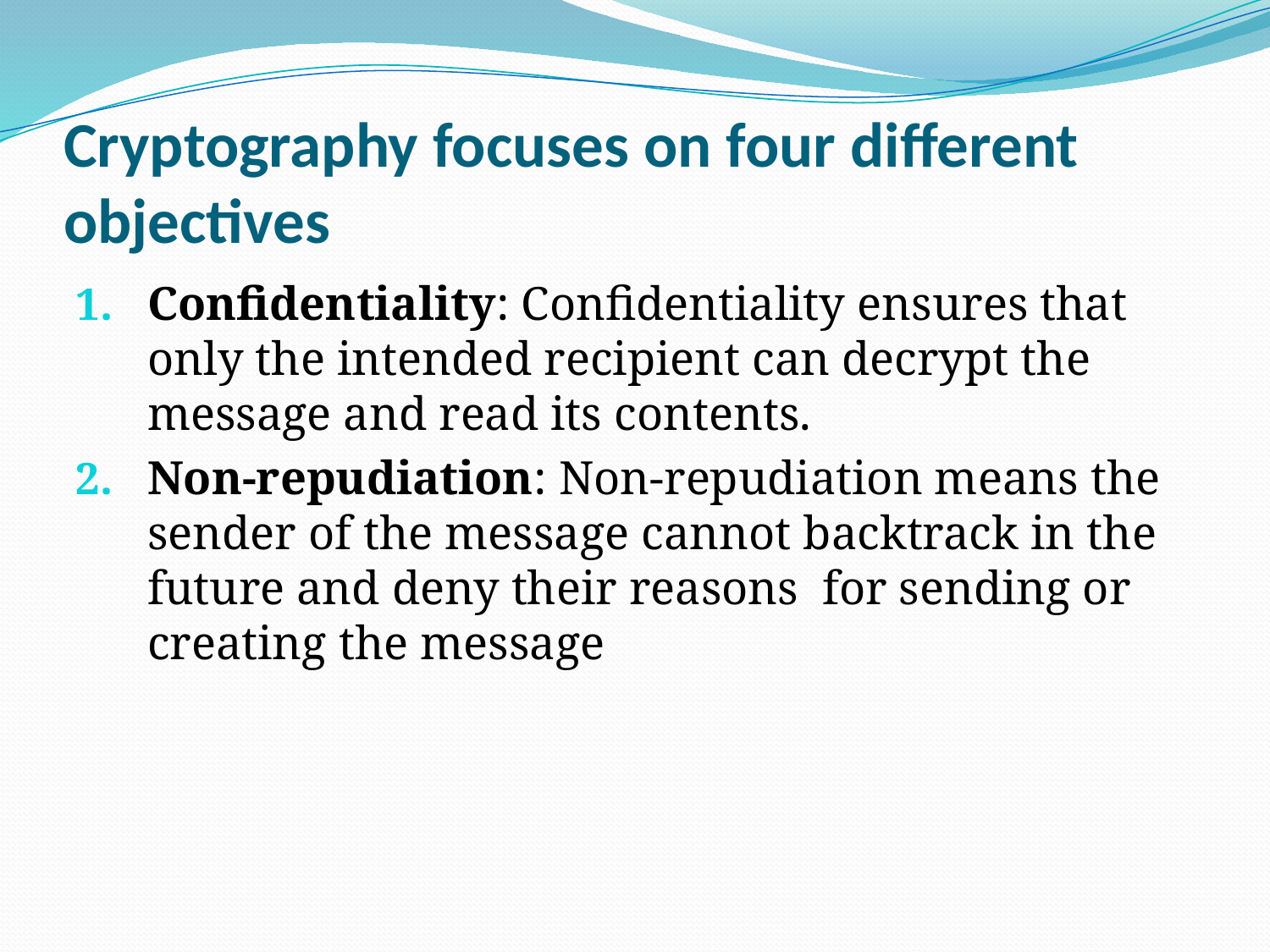

# Cryptography focuses on four different objectives
Confidentiality: Confidentiality ensures that only the intended recipient can decrypt the message and read its contents.
Non-repudiation: Non-repudiation means the sender of the message cannot backtrack in the future and deny their reasons  for sending or creating the message